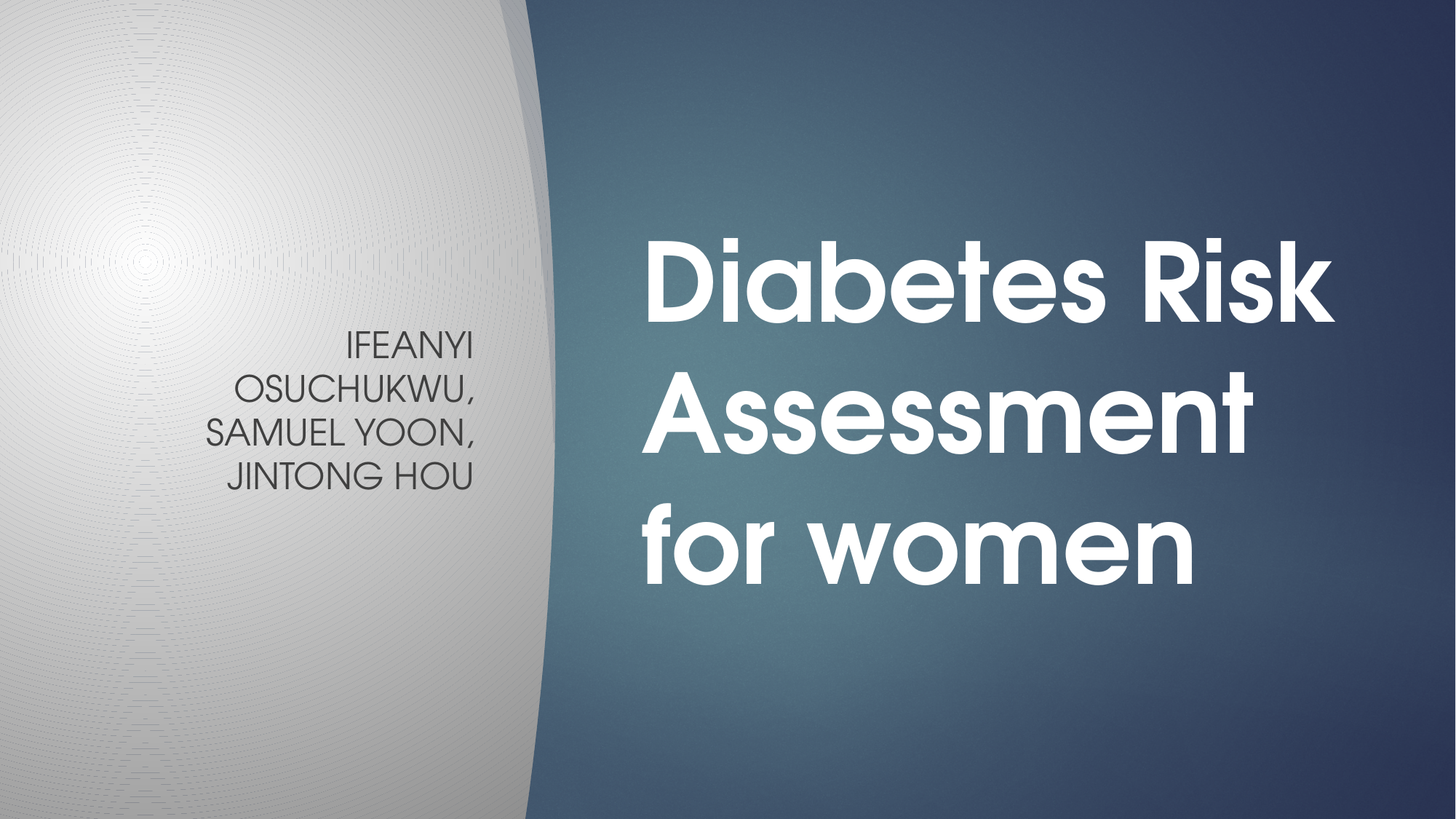

# Diabetes Risk Assessment for women
Ifeanyi Osuchukwu, Samuel Yoon, Jintong Hou